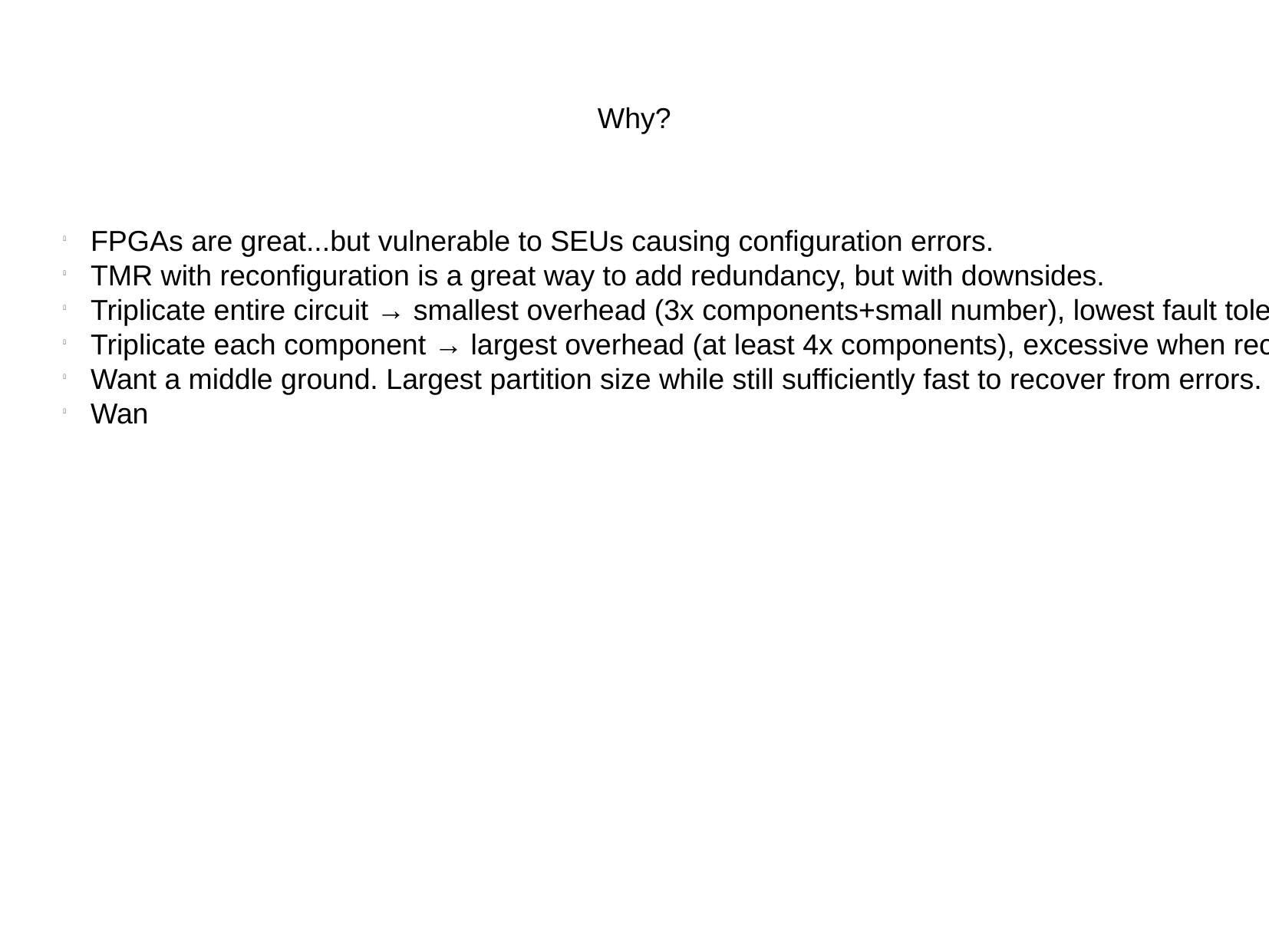

Why?
FPGAs are great...but vulnerable to SEUs causing configuration errors.
TMR with reconfiguration is a great way to add redundancy, but with downsides.
Triplicate entire circuit → smallest overhead (3x components+small number), lowest fault tolerance, longest time to detect/reconfigure.
Triplicate each component → largest overhead (at least 4x components), excessive when reconfiguring.
Want a middle ground. Largest partition size while still sufficiently fast to recover from errors.
Wan